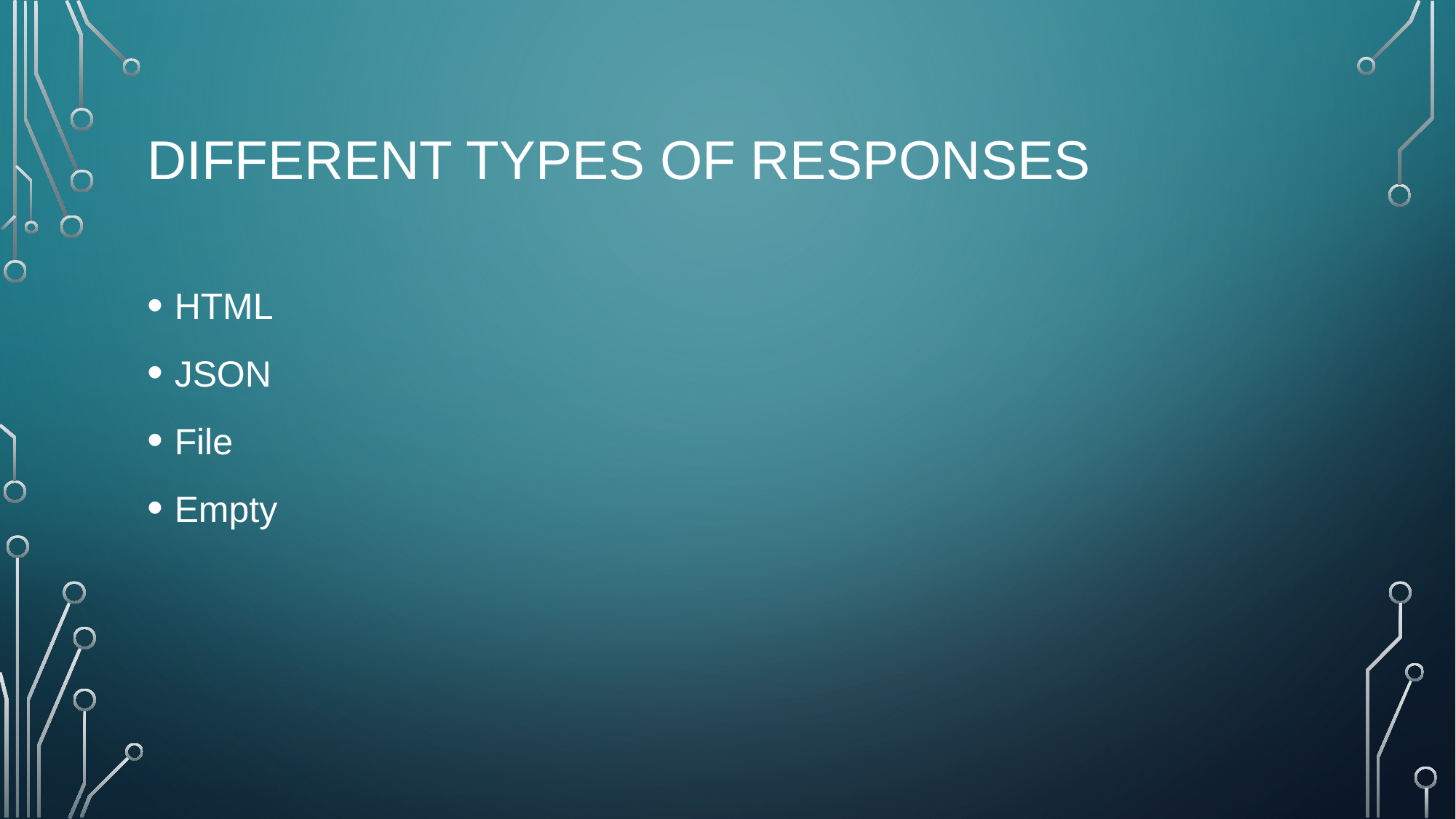

# Different types of Responses
HTML
JSON
File
Empty